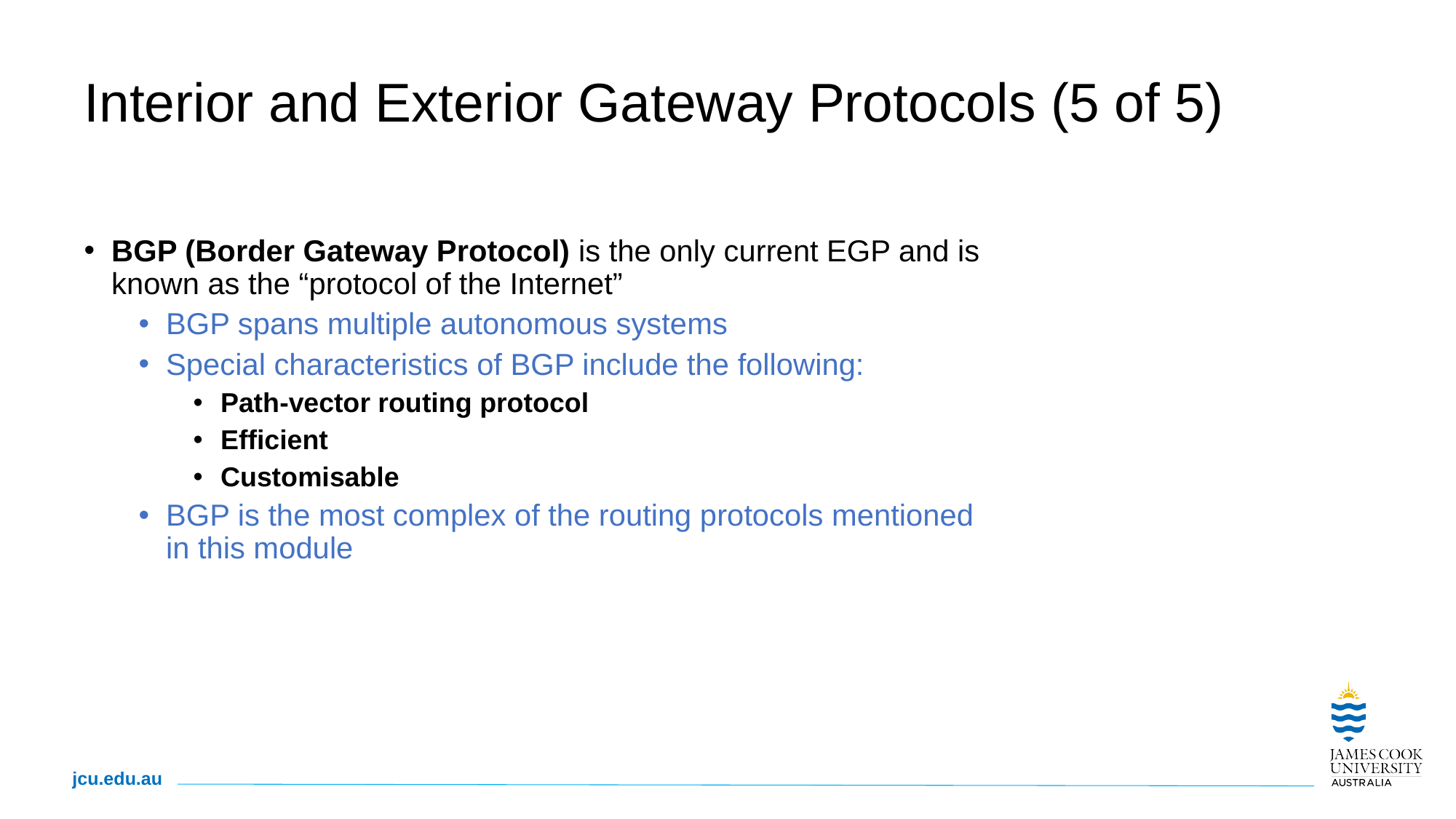

# Interior and Exterior Gateway Protocols (5 of 5)
BGP (Border Gateway Protocol) is the only current EGP and is known as the “protocol of the Internet”
BGP spans multiple autonomous systems
Special characteristics of BGP include the following:
Path-vector routing protocol
Efficient
Customisable
BGP is the most complex of the routing protocols mentioned in this module